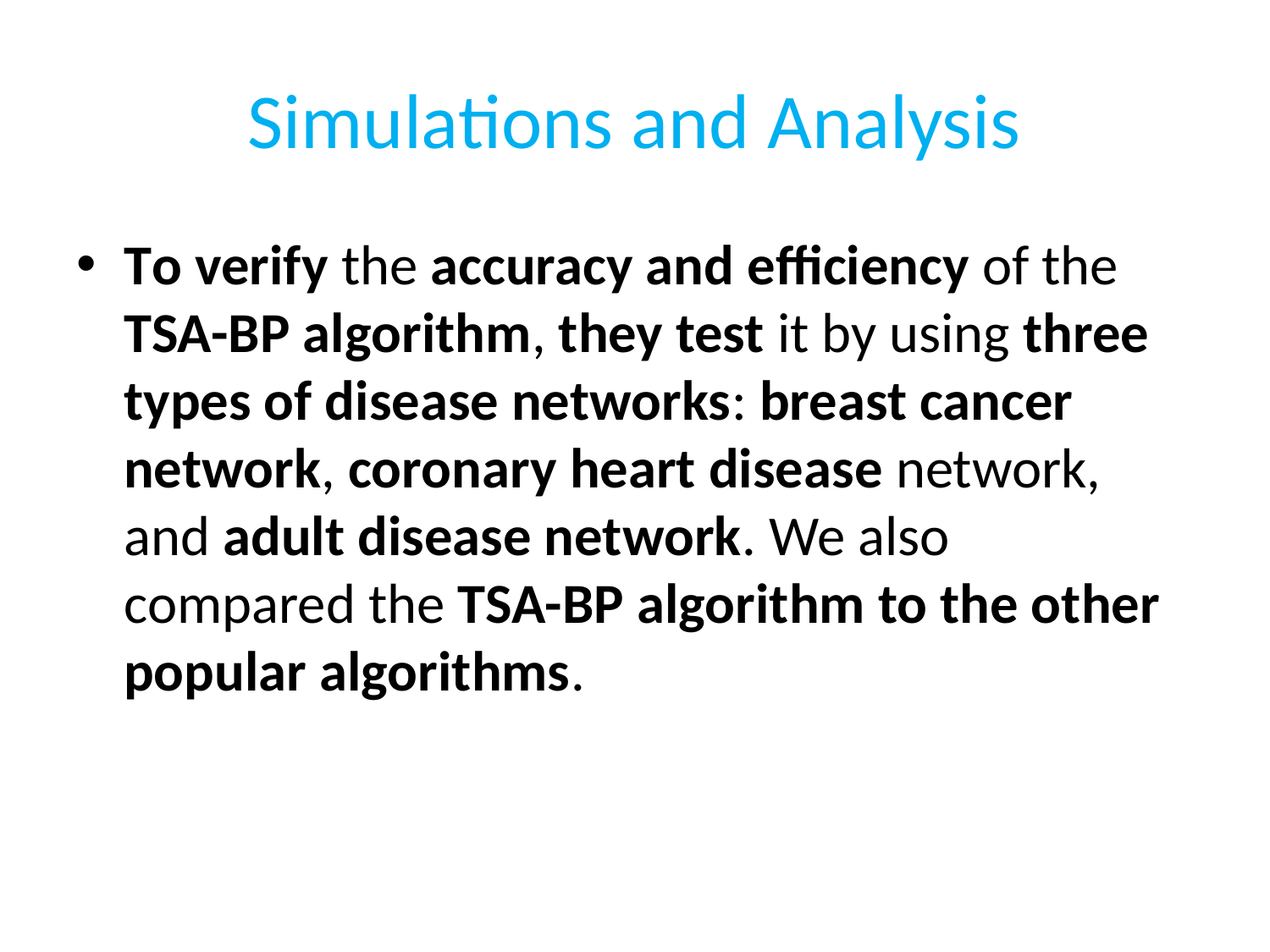

# Simulations and Analysis
To verify the accuracy and efficiency of the TSA-BP algorithm, they test it by using three types of disease networks: breast cancer network, coronary heart disease network, and adult disease network. We also compared the TSA-BP algorithm to the other popular algorithms.